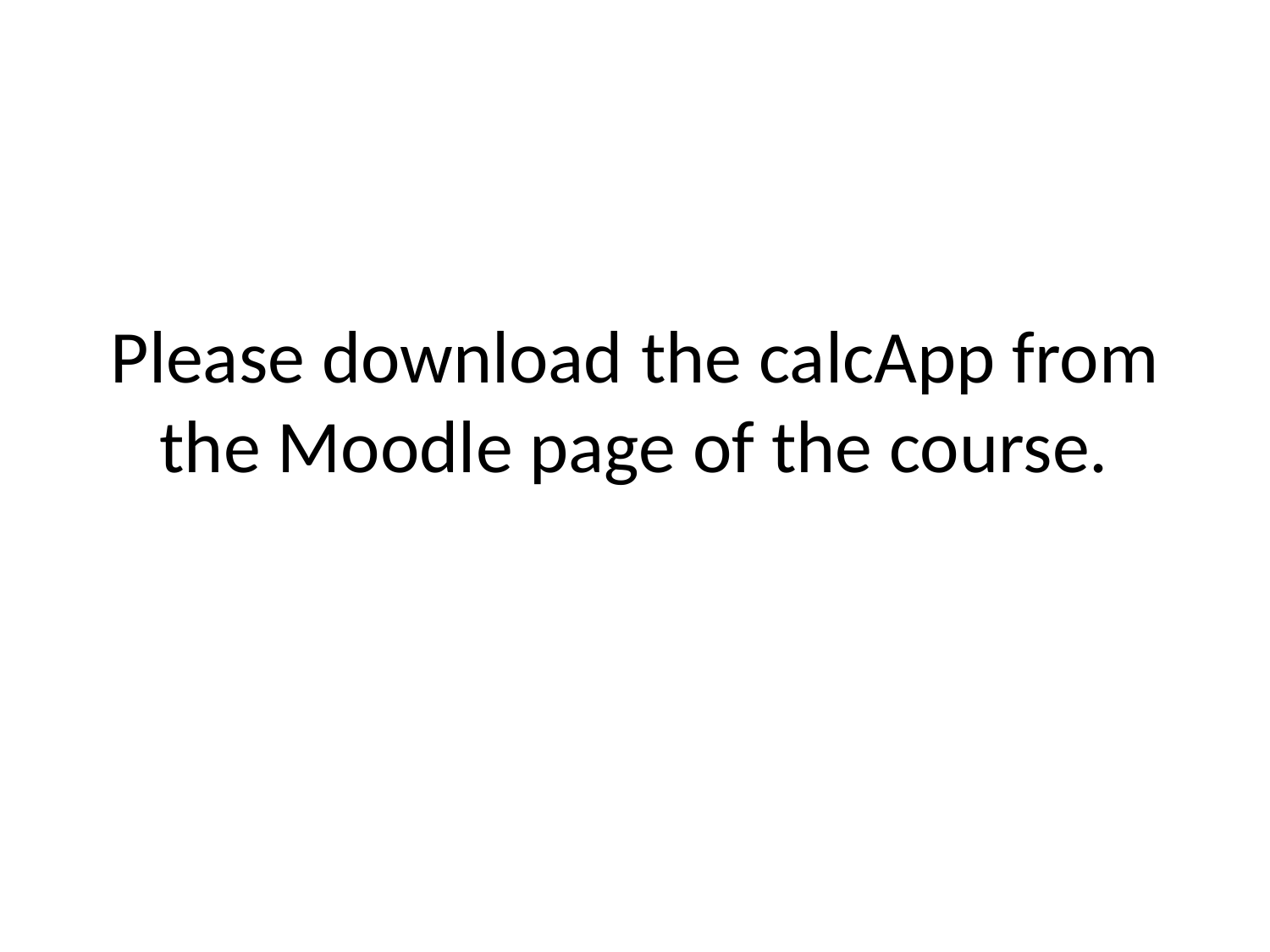

# Please download the calcApp from the Moodle page of the course.